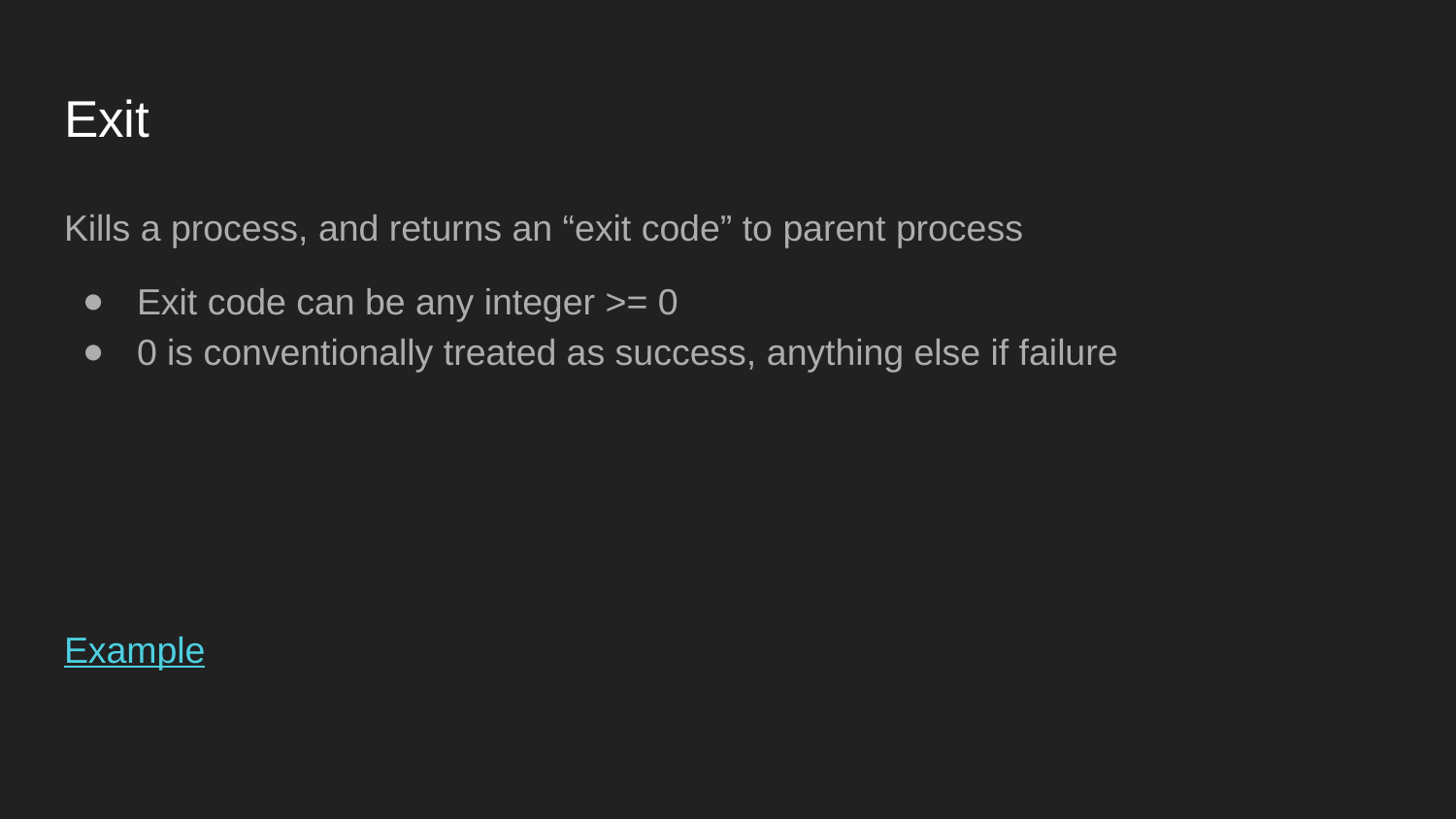

# Exit
Kills a process, and returns an “exit code” to parent process
Exit code can be any integer >= 0
0 is conventionally treated as success, anything else if failure

Example